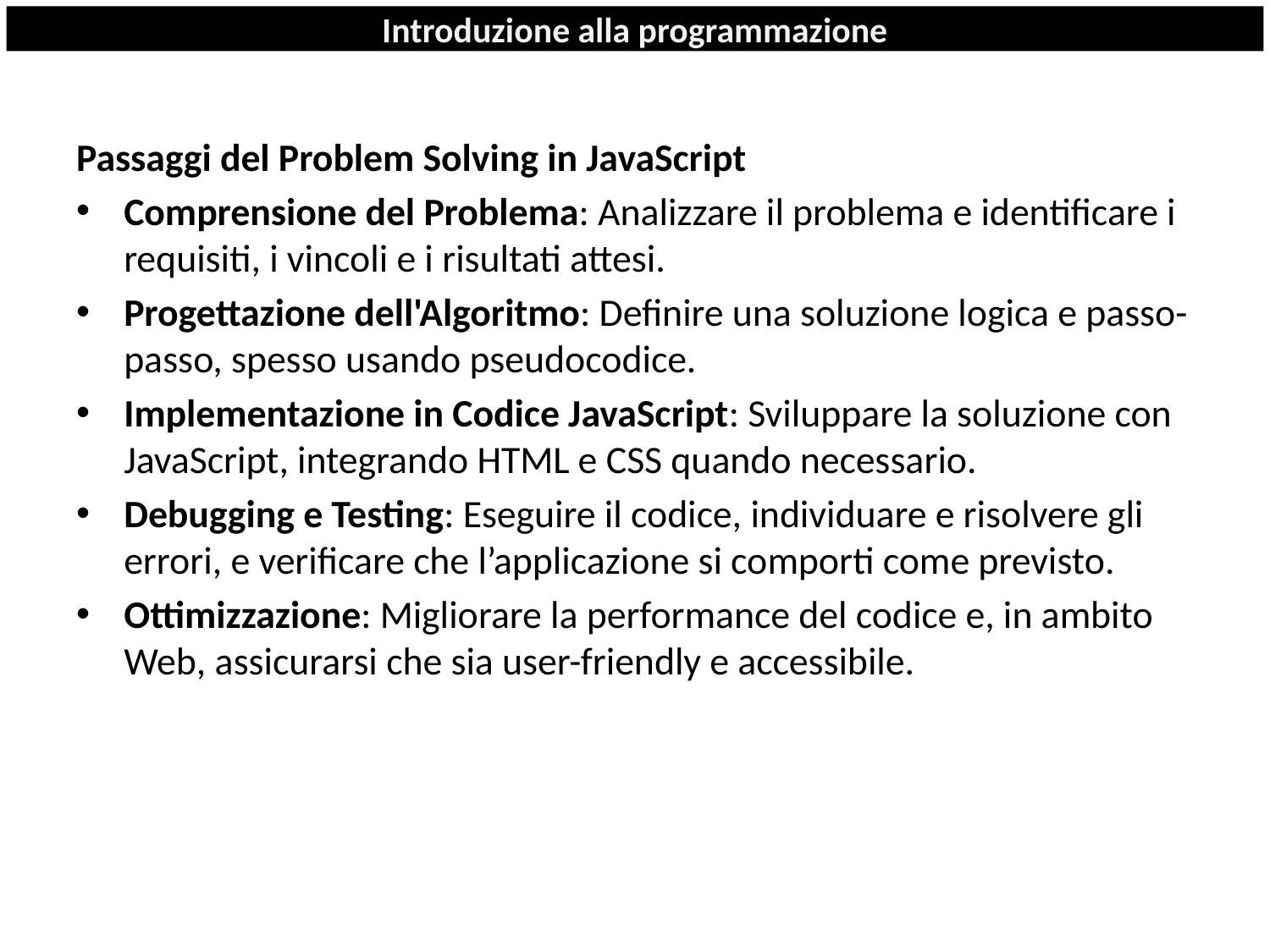

# Introduzione alla programmazione
Passaggi del Problem Solving in JavaScript
Comprensione del Problema: Analizzare il problema e identificare i requisiti, i vincoli e i risultati attesi.
Progettazione dell'Algoritmo: Definire una soluzione logica e passo-passo, spesso usando pseudocodice.
Implementazione in Codice JavaScript: Sviluppare la soluzione con JavaScript, integrando HTML e CSS quando necessario.
Debugging e Testing: Eseguire il codice, individuare e risolvere gli errori, e verificare che l’applicazione si comporti come previsto.
Ottimizzazione: Migliorare la performance del codice e, in ambito Web, assicurarsi che sia user-friendly e accessibile.